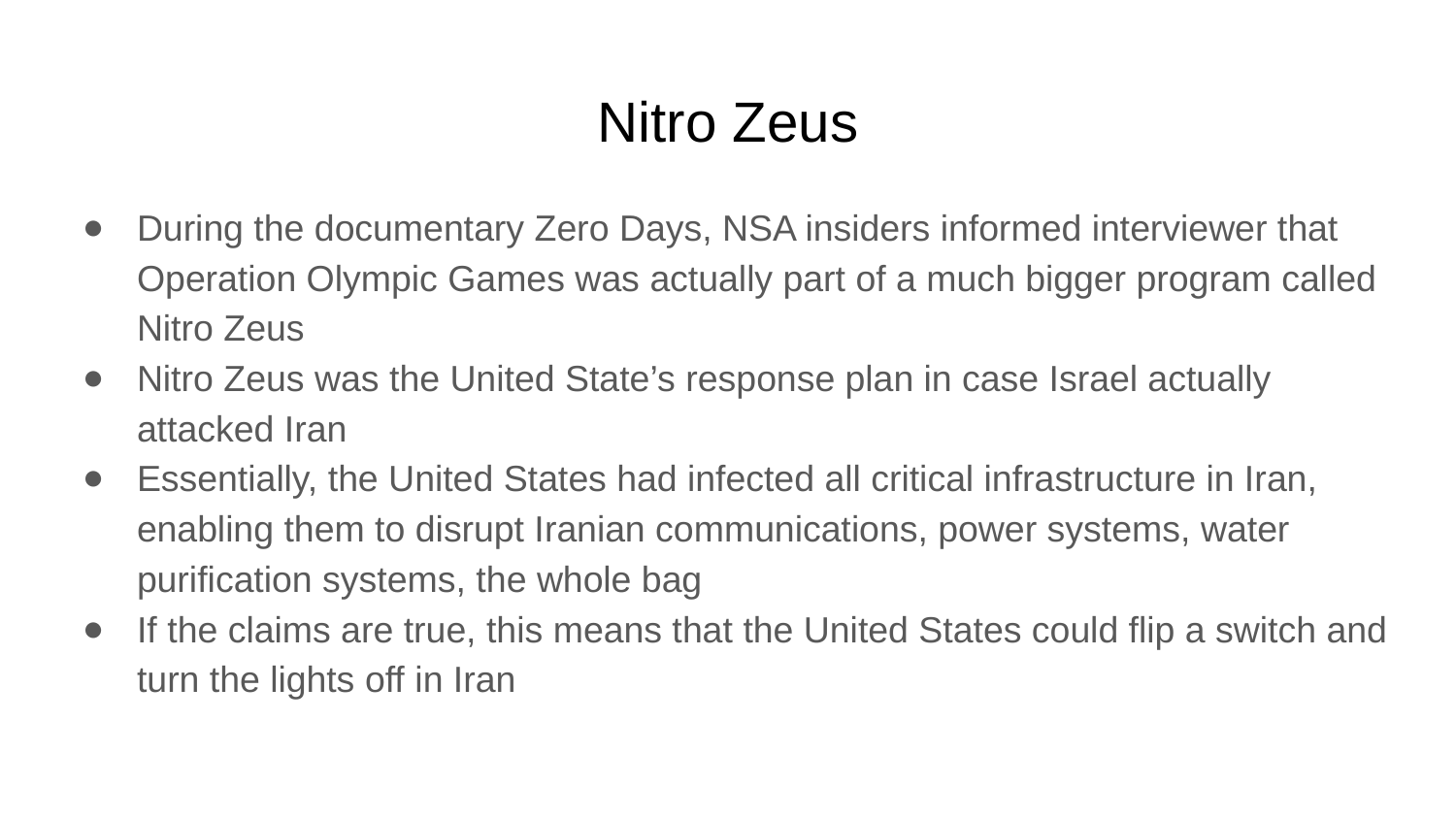

# Nitro Zeus
During the documentary Zero Days, NSA insiders informed interviewer that Operation Olympic Games was actually part of a much bigger program called Nitro Zeus
Nitro Zeus was the United State’s response plan in case Israel actually attacked Iran
Essentially, the United States had infected all critical infrastructure in Iran, enabling them to disrupt Iranian communications, power systems, water purification systems, the whole bag
If the claims are true, this means that the United States could flip a switch and turn the lights off in Iran